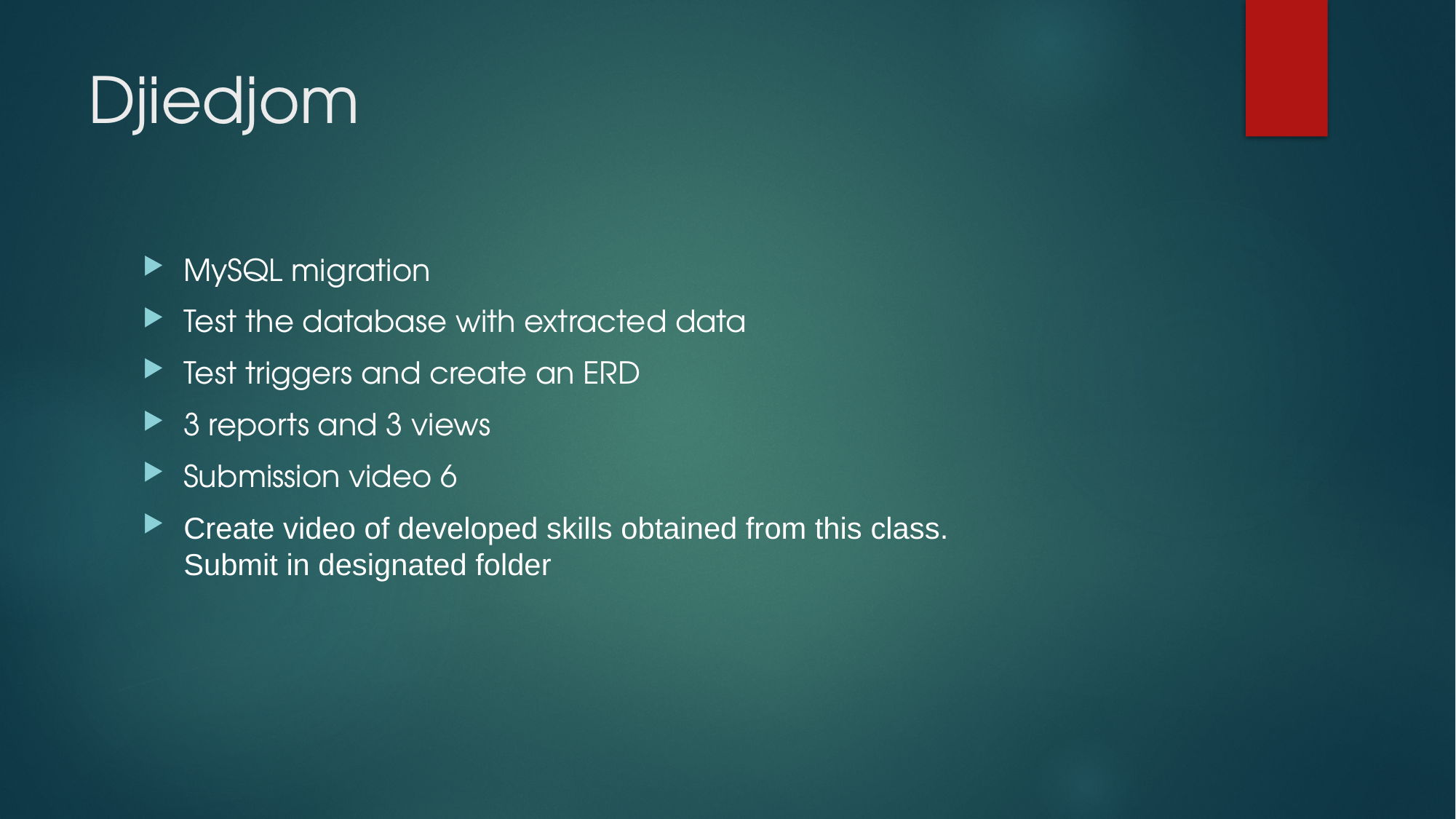

# Djiedjom
MySQL migration
Test the database with extracted data
Test triggers and create an ERD
3 reports and 3 views
Submission video 6
Create video of developed skills obtained from this class. Submit in designated folder